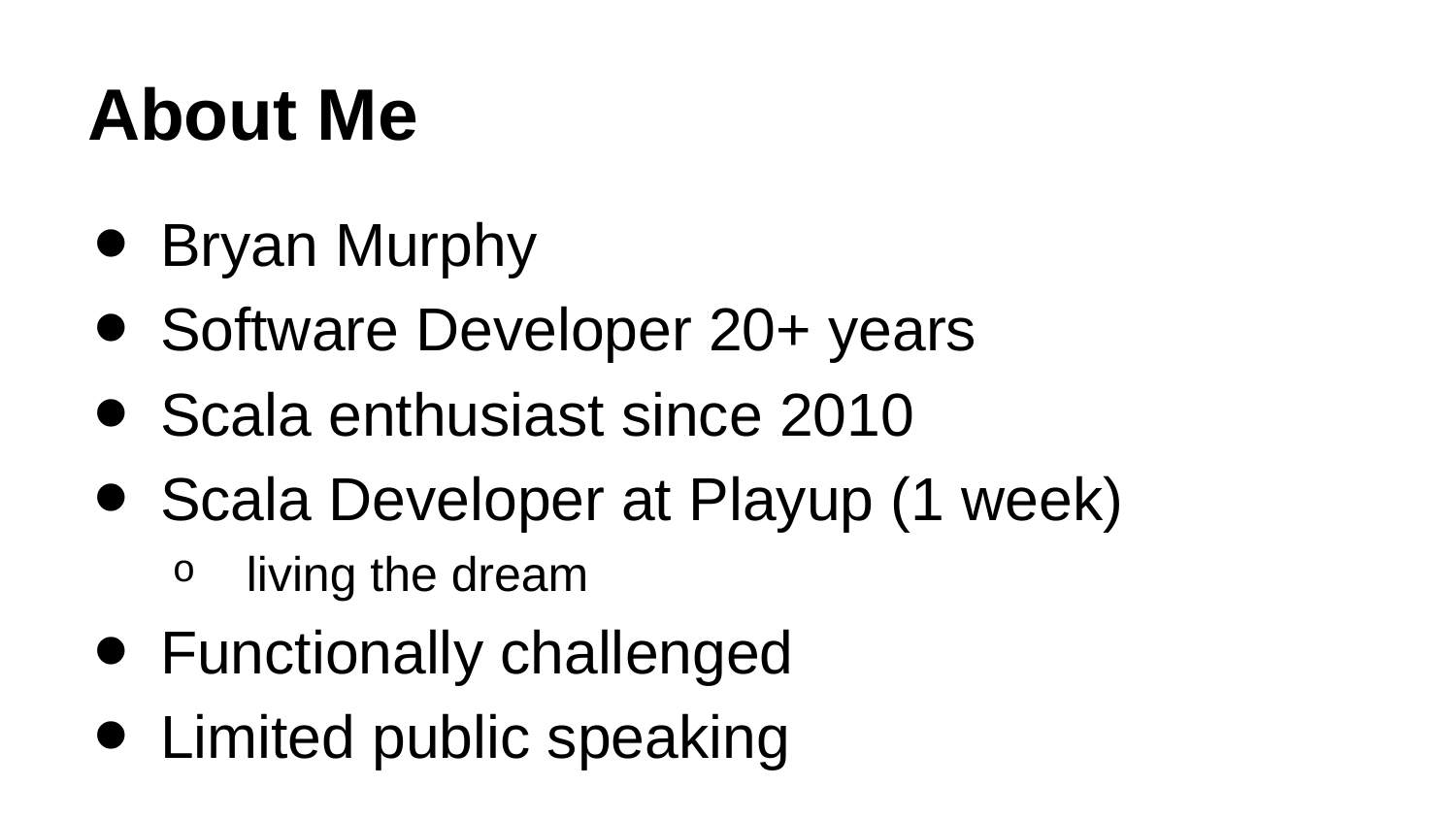

# About Me
Bryan Murphy
Software Developer 20+ years
Scala enthusiast since 2010
Scala Developer at Playup (1 week)
 living the dream
Functionally challenged
Limited public speaking